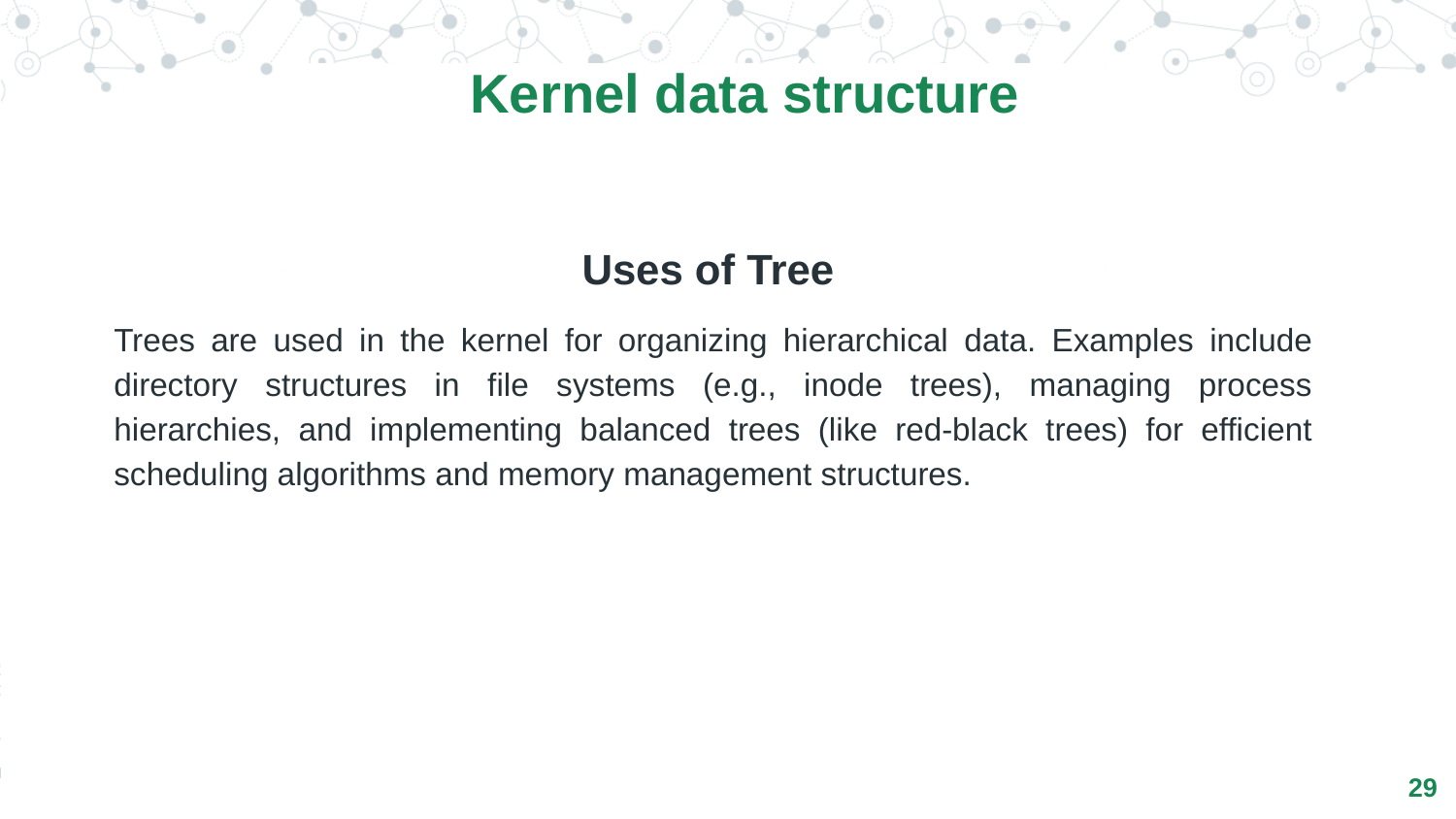

Kernel data structure

Uses of Tree
Trees are used in the kernel for organizing hierarchical data. Examples include directory structures in file systems (e.g., inode trees), managing process hierarchies, and implementing balanced trees (like red-black trees) for efficient scheduling algorithms and memory management structures.

29